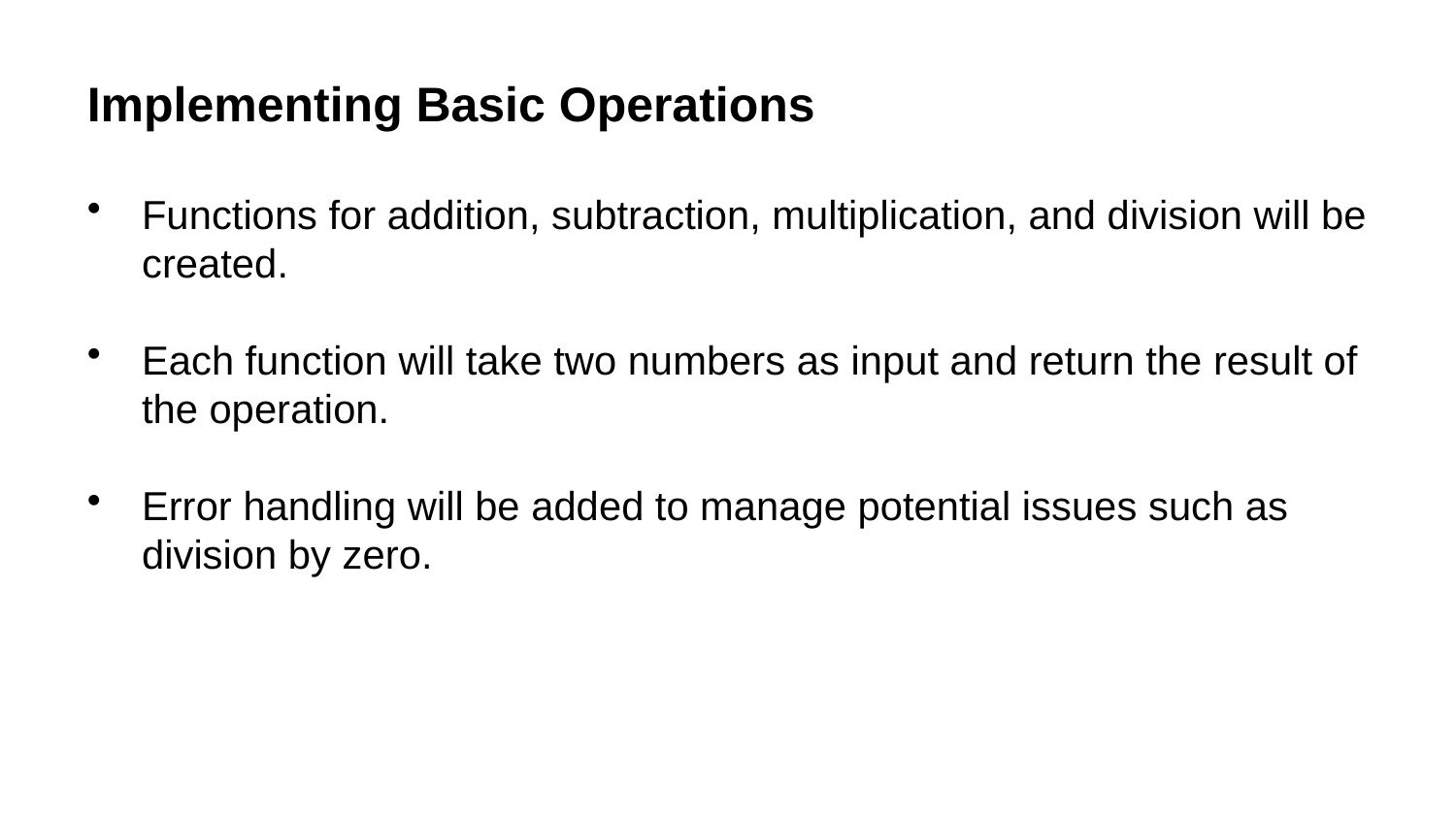

Implementing Basic Operations
Functions for addition, subtraction, multiplication, and division will be created.

Each function will take two numbers as input and return the result of the operation.

Error handling will be added to manage potential issues such as division by zero.